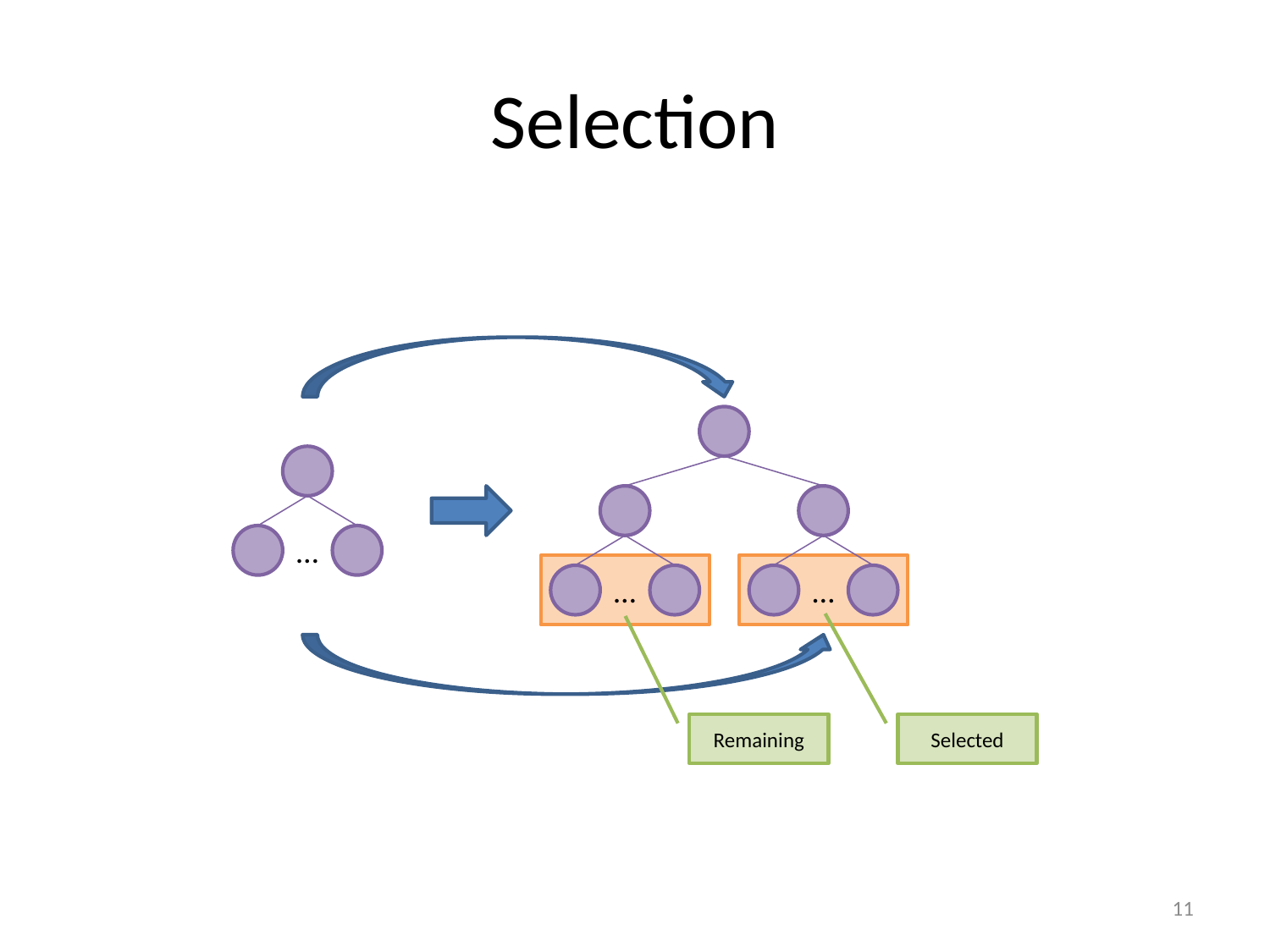

# Selection

…

…

…

Remaining
Selected
11